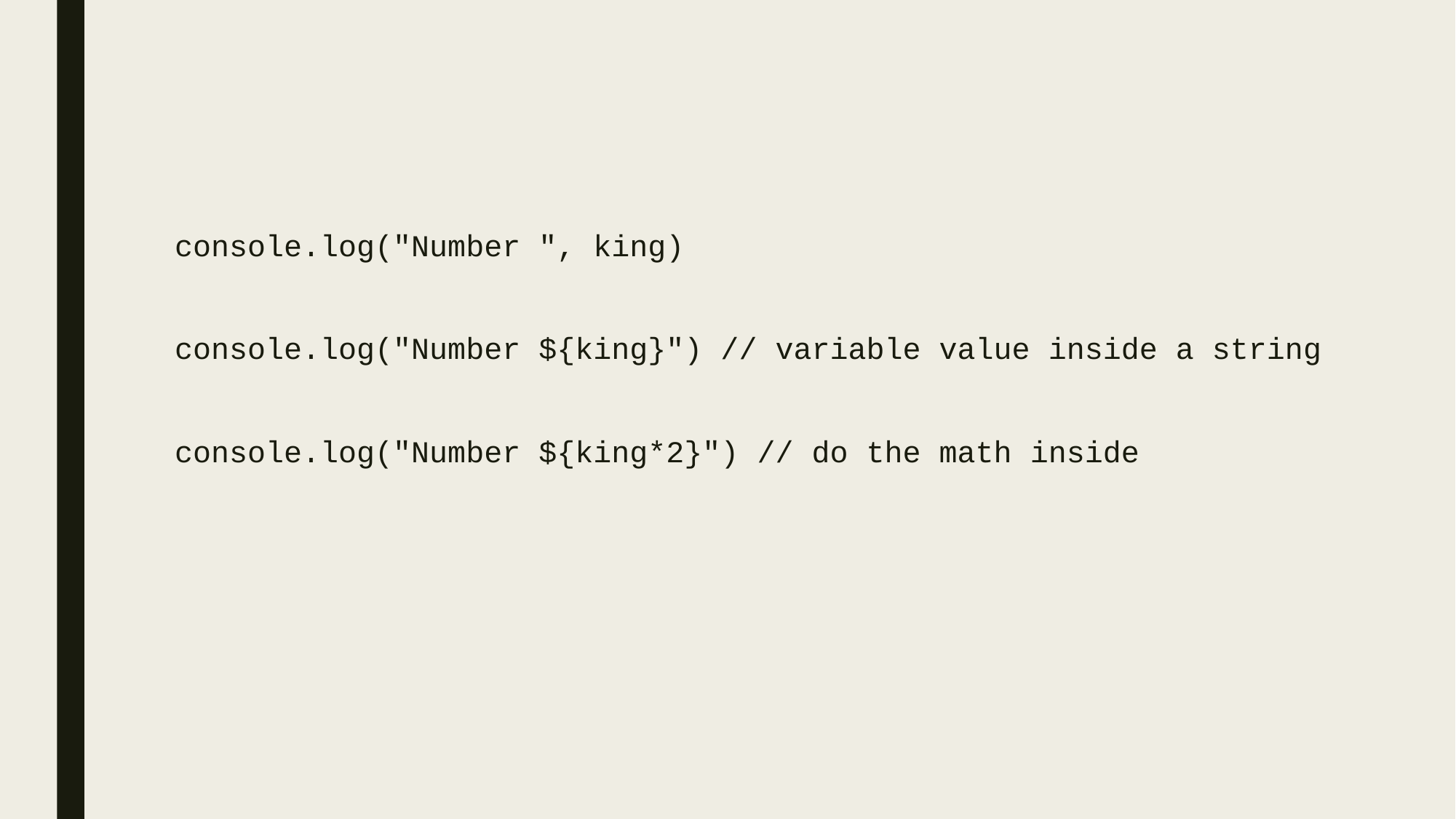

console.log("Number ", king)

console.log("Number ${king}") // variable value inside a string

console.log("Number ${king*2}") // do the math inside